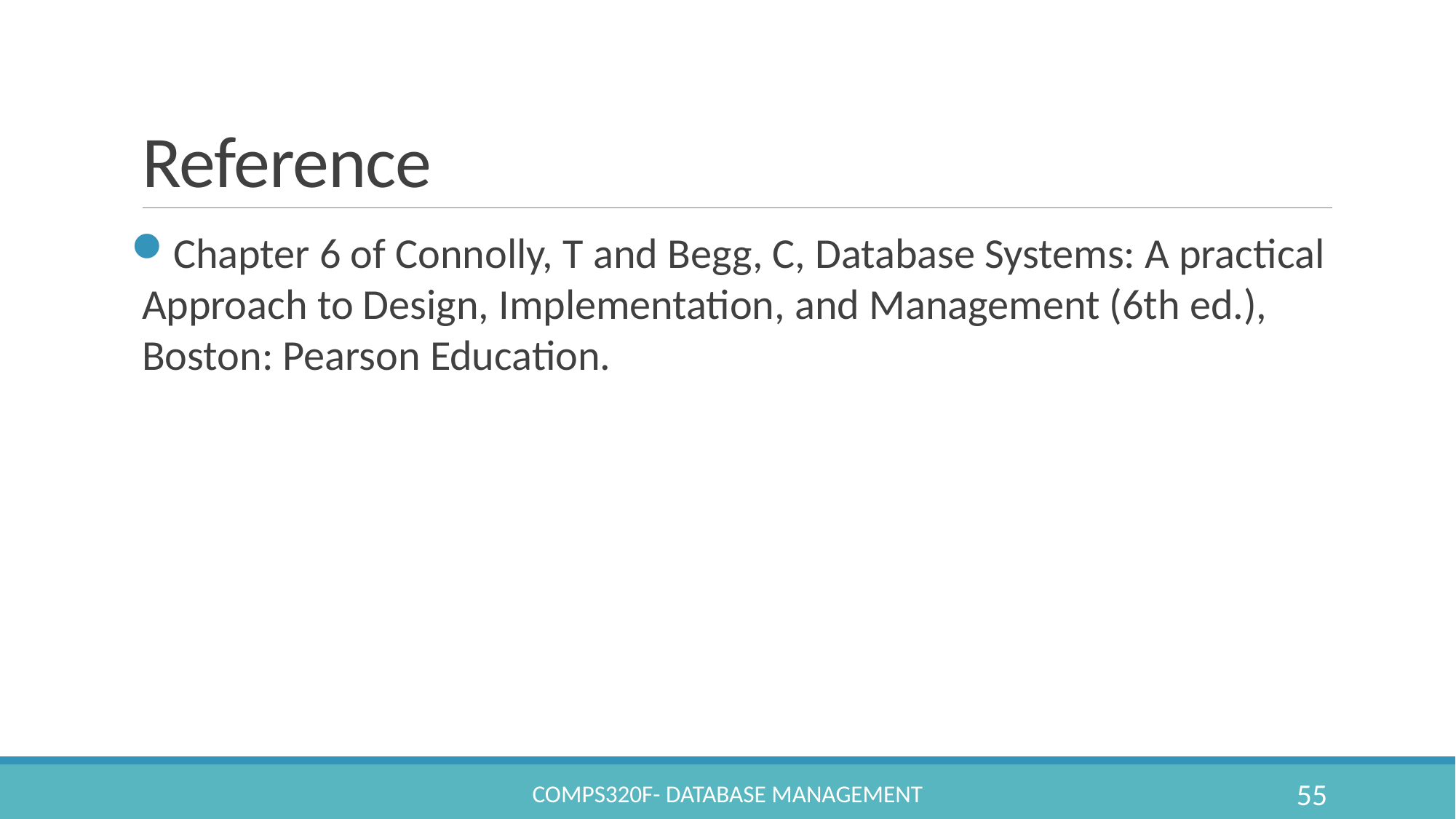

# Reference
Chapter 6 of Connolly, T and Begg, C, Database Systems: A practical Approach to Design, Implementation, and Management (6th ed.), Boston: Pearson Education.

COMPS320F- Database Management
55